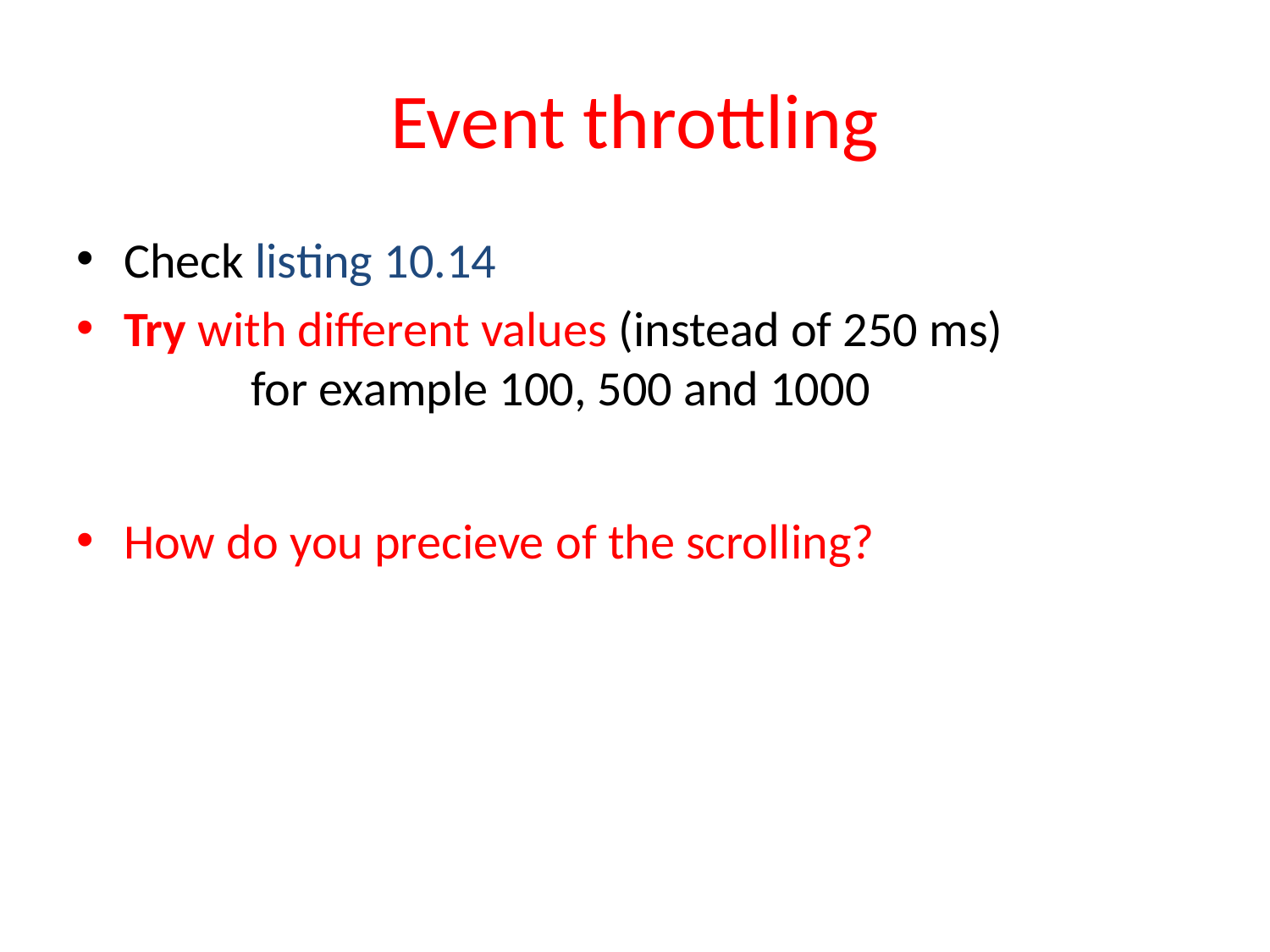

# Event throttling
Check listing 10.14
Try with different values (instead of 250 ms)
	for example 100, 500 and 1000

How do you precieve of the scrolling?